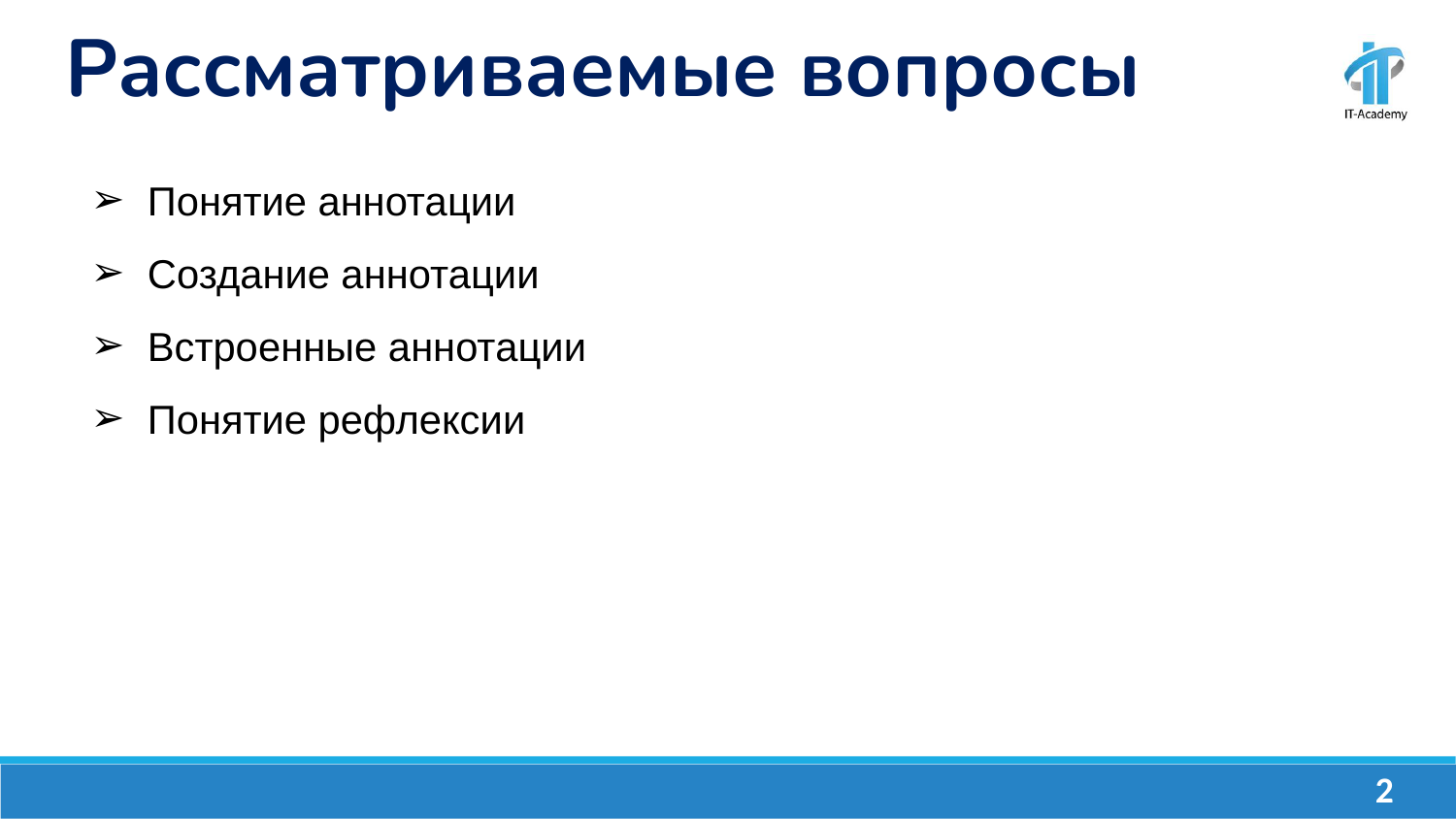

Рассматриваемые вопросы
Понятие аннотации
Создание аннотации
Встроенные аннотации
Понятие рефлексии
2